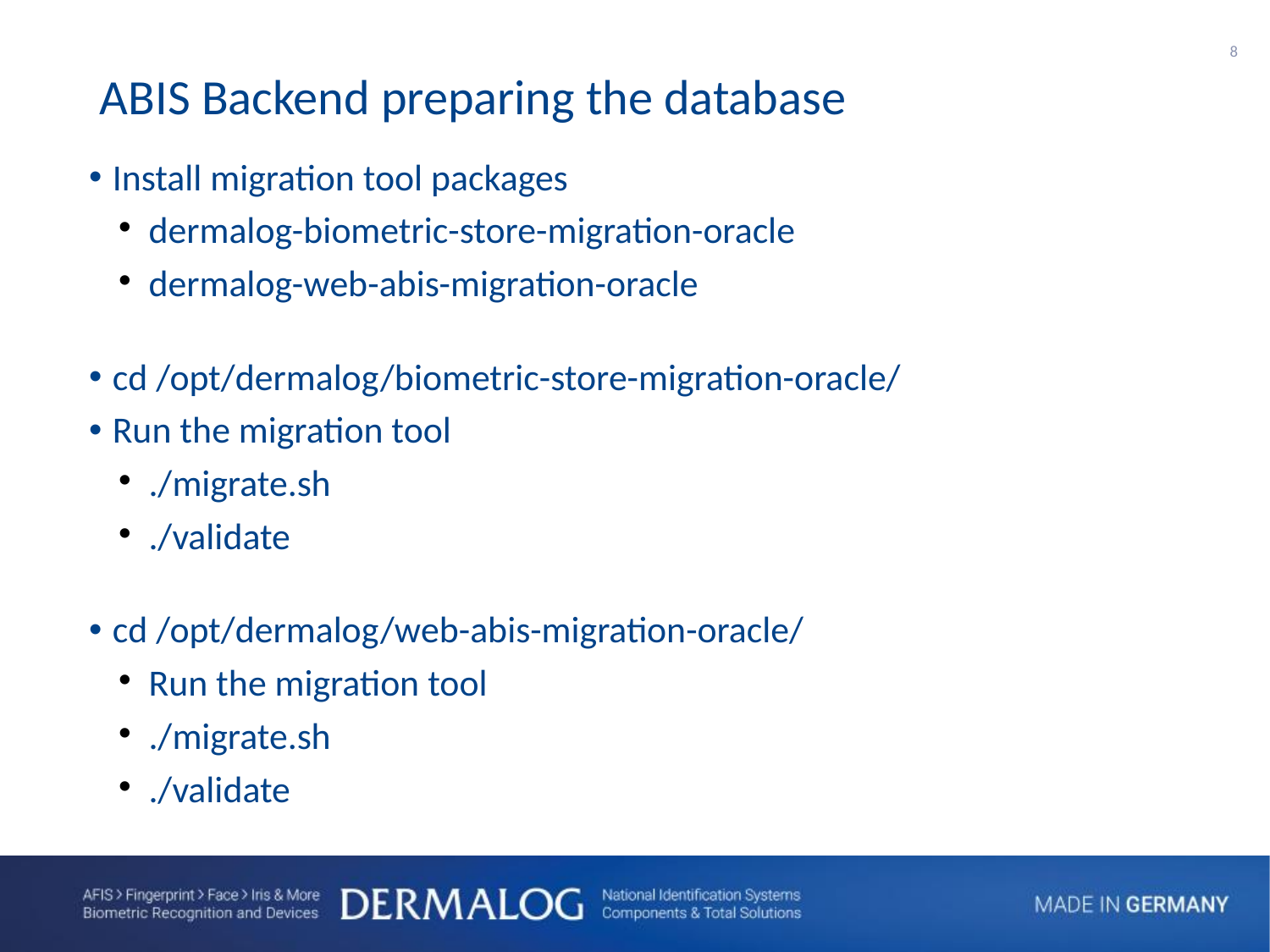

8
ABIS Backend preparing the database
Install migration tool packages
dermalog-biometric-store-migration-oracle
dermalog-web-abis-migration-oracle
cd /opt/dermalog/biometric-store-migration-oracle/
Run the migration tool
./migrate.sh
./validate
cd /opt/dermalog/web-abis-migration-oracle/
Run the migration tool
./migrate.sh
./validate